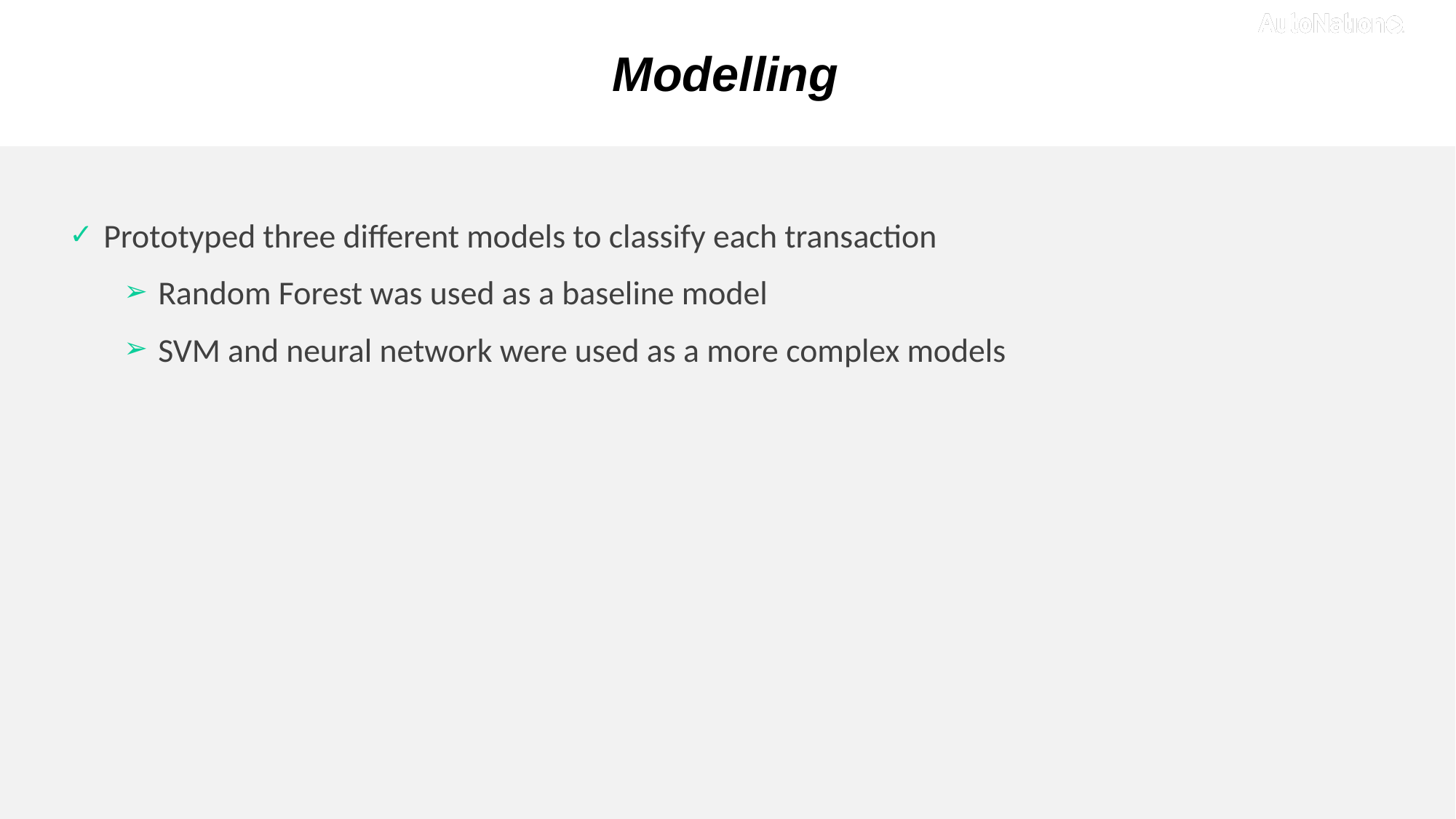

Modelling

Prototyped three different models to classify each transaction
Random Forest was used as a baseline model
SVM and neural network were used as a more complex models
6